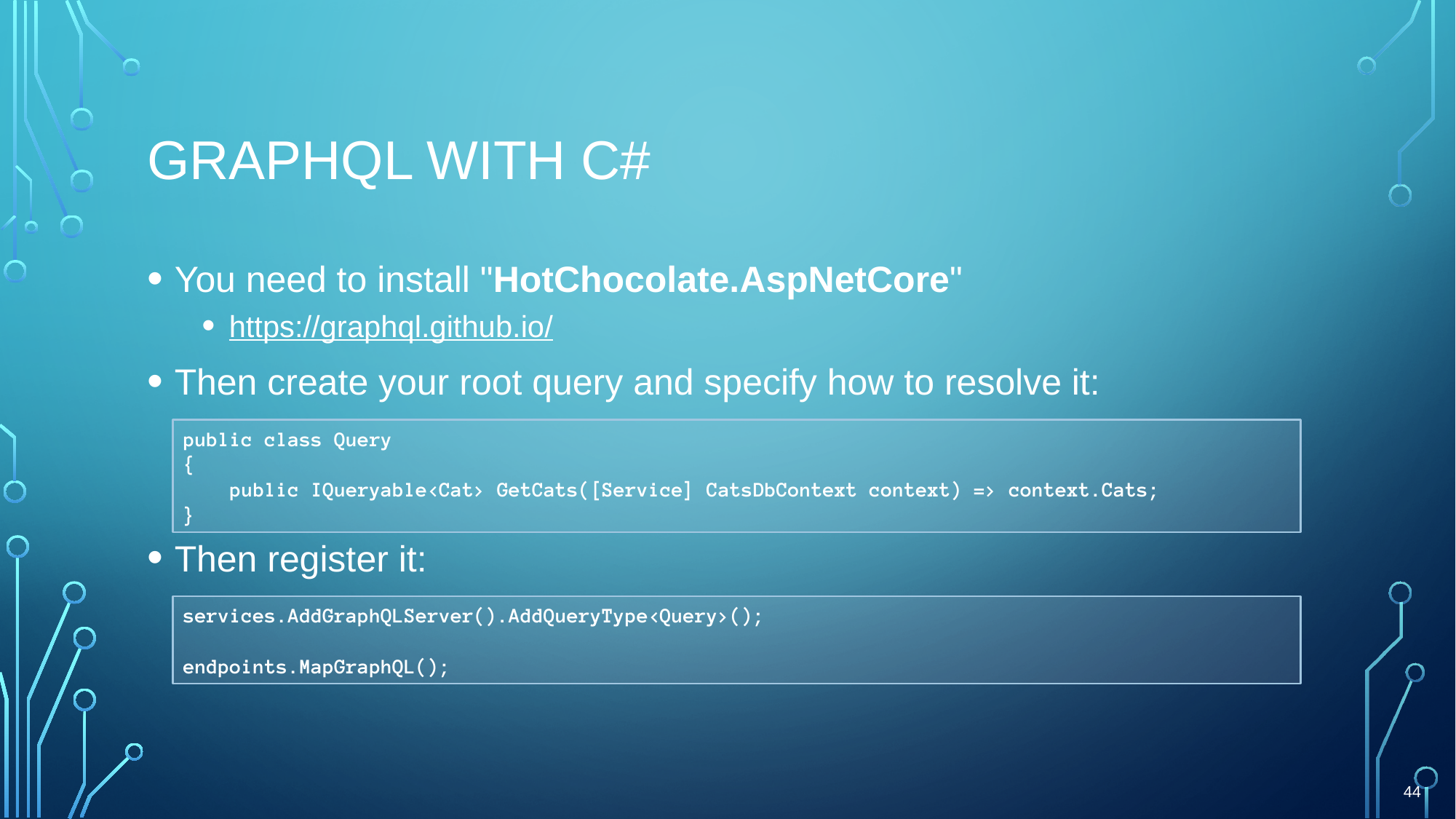

# GRAPHQL With C#
You need to install "HotChocolate.AspNetCore"
https://graphql.github.io/
Then create your root query and specify how to resolve it:

Then register it:
public class Query
{
    public IQueryable<Cat> GetCats([Service] CatsDbContext context) => context.Cats;
}
services.AddGraphQLServer().AddQueryType<Query>();

endpoints.MapGraphQL();
44